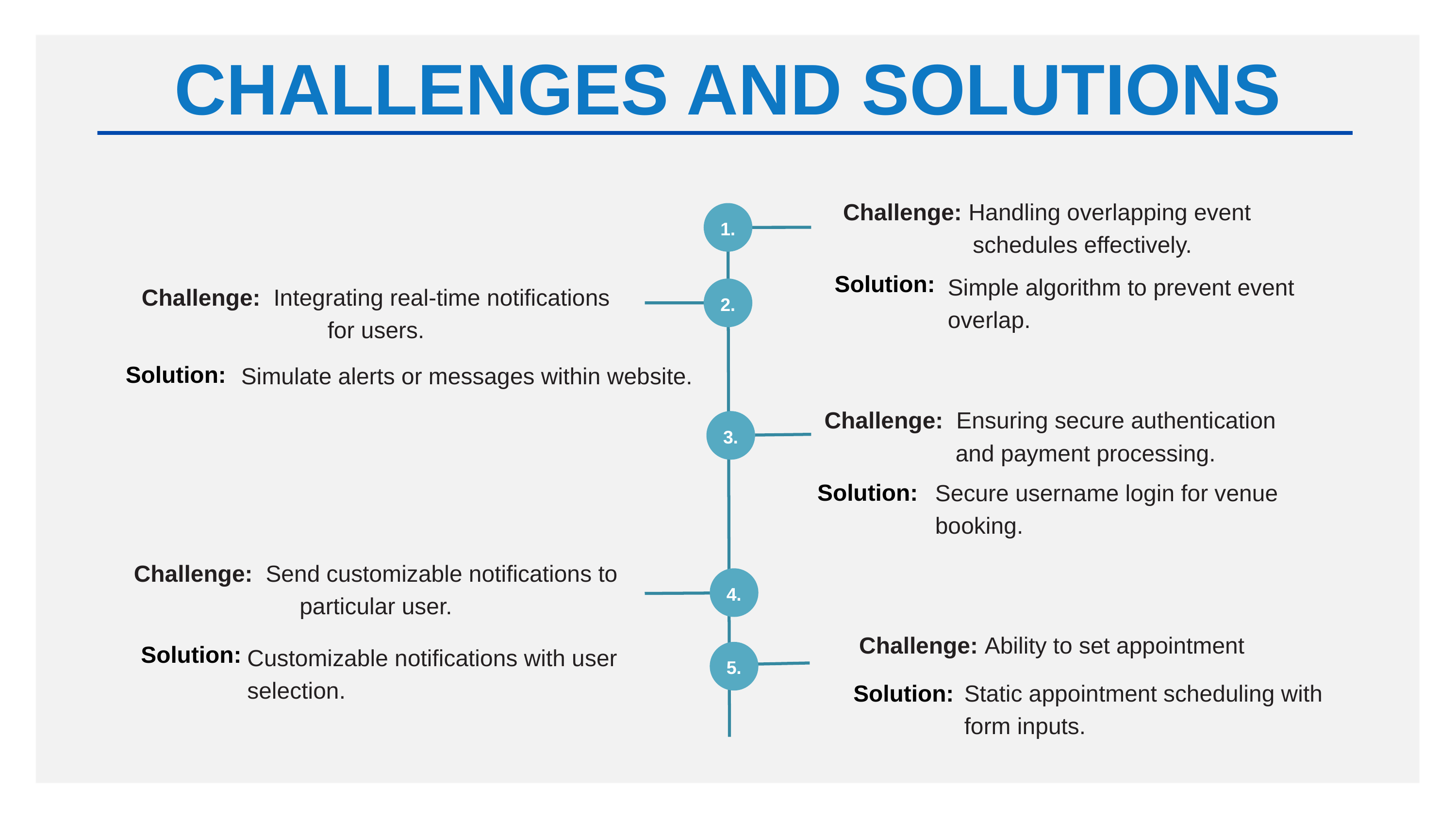

CHALLENGES AND SOLUTIONS

Challenge: Handling overlapping event
         schedules effectively.

1.

Solution:
Simple algorithm to prevent event overlap.
Challenge:  Integrating real-time notifications
for users.

2.

Solution:
Simulate alerts or messages within website.
Challenge:  Ensuring secure authentication
          and payment processing.

3.

Solution:
Secure username login for venue booking.
Challenge:  Send customizable notifications to particular user.

4.

Challenge: Ability to set appointment
Solution:
Customizable notifications with user selection.

5.

Solution:
Static appointment scheduling with form inputs.